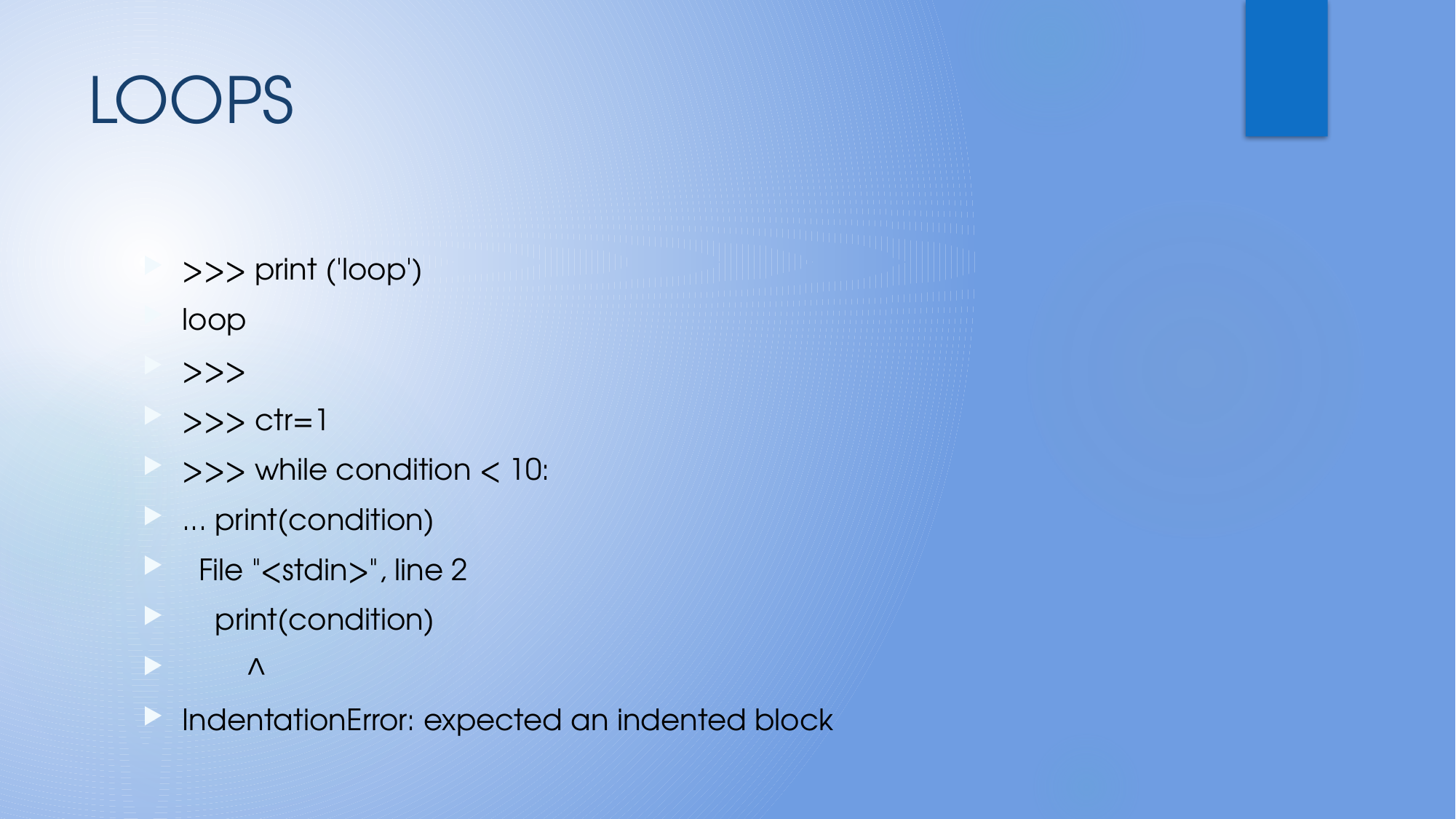

# LOOPS
>>> print ('loop')
loop
>>>
>>> ctr=1
>>> while condition < 10:
... print(condition)
  File "<stdin>", line 2
    print(condition)
        ^
IndentationError: expected an indented block